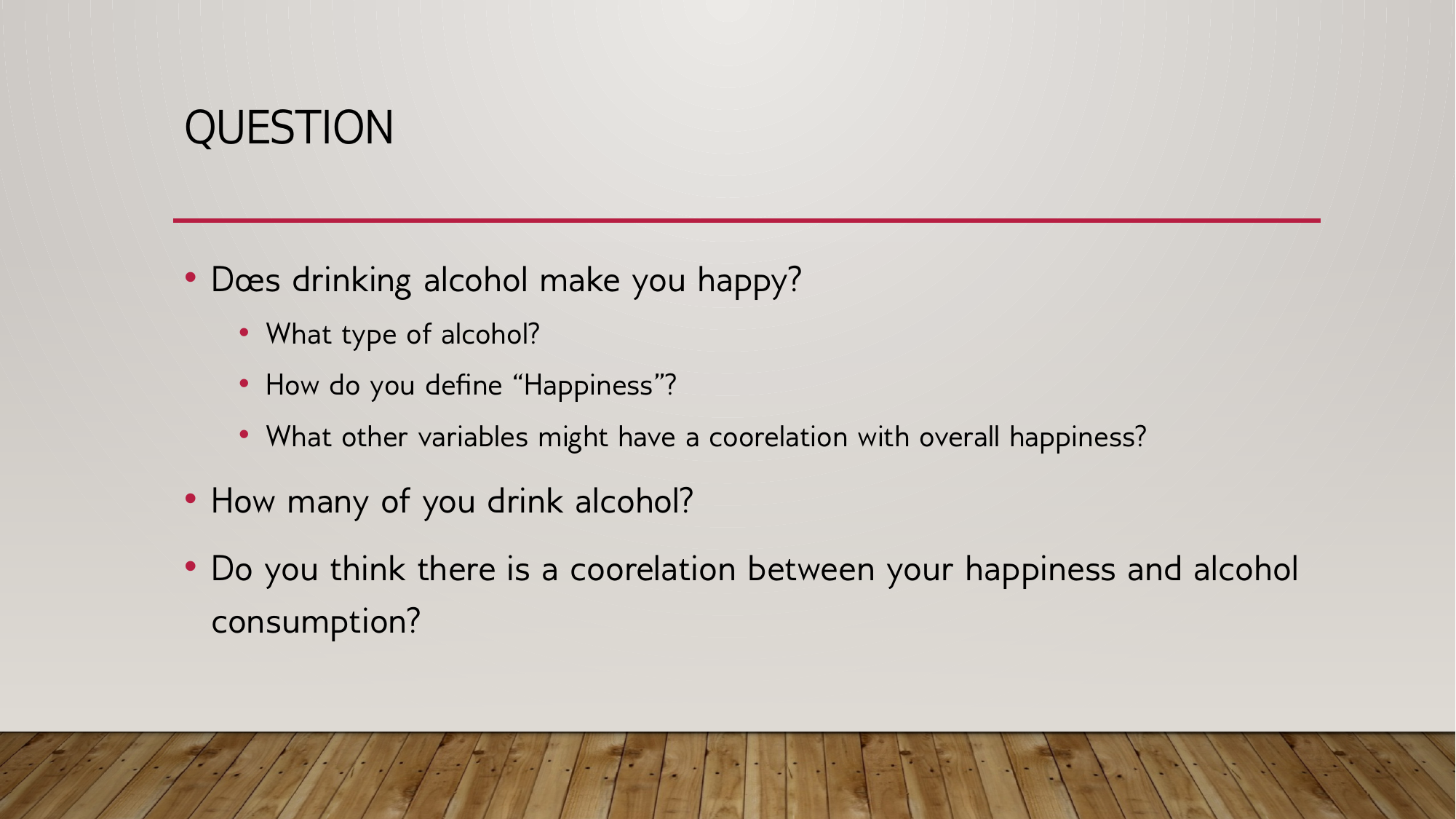

# Question
Does drinking alcohol make you happy?
What type of alcohol?
How do you define “Happiness”?
What other variables might have a coorelation with overall happiness?
How many of you drink alcohol?
Do you think there is a coorelation between your happiness and alcohol consumption?